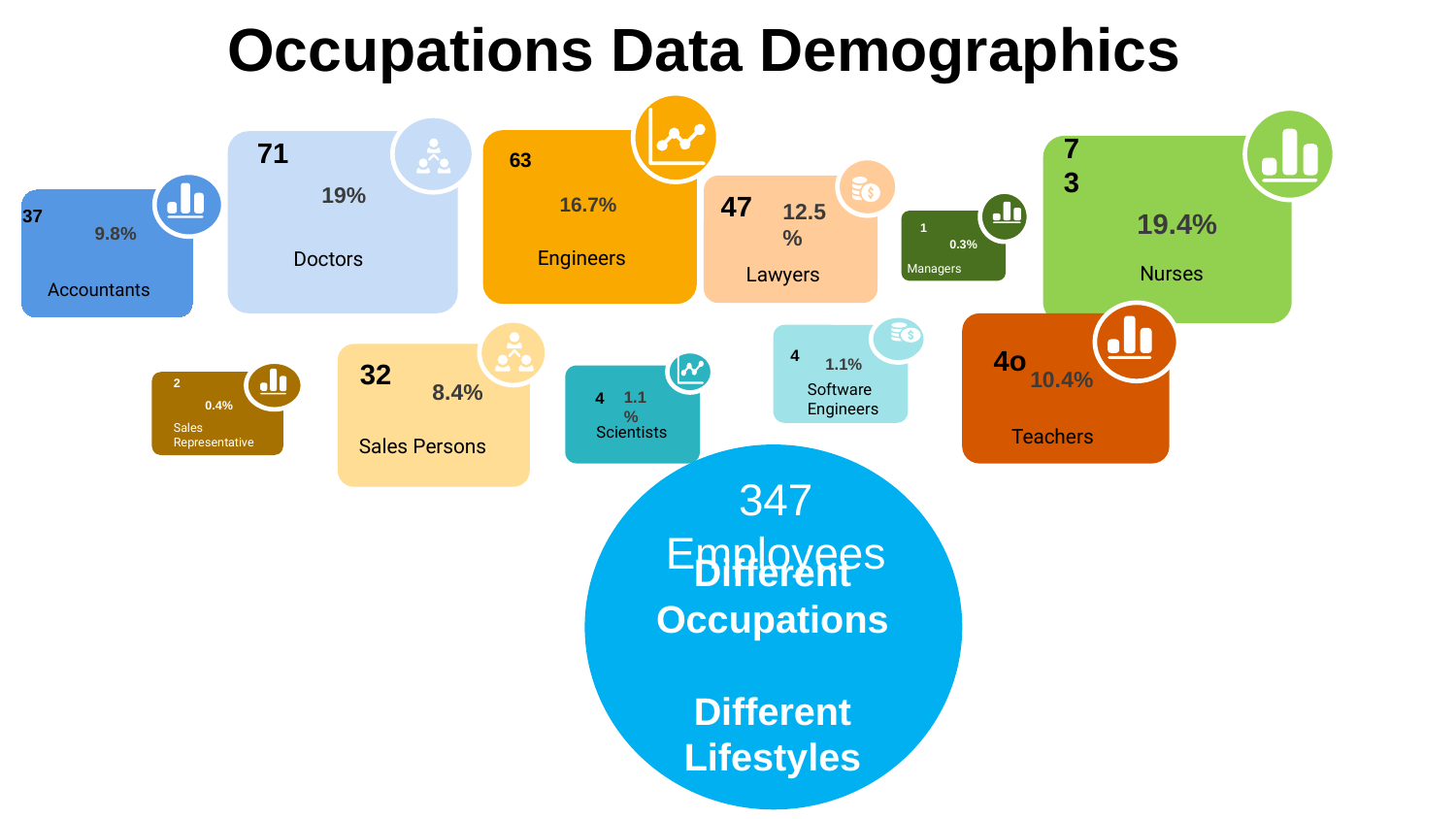

# Occupations Data Demographics

71

63
73

19%

16.7%

47

37

19.4%
12.5%

1
9.8%
Doctors
0.3%
Engineers
Lawyers
Managers
Nurses
Accountants

4
4o

1.1%

32
10.4%

Software
Engineers
2

8.4%
4
1.1%
0.4%

Scientists
Sales Persons
Sales
Representative
Teachers

347 Employees
Different Occupations

Different Lifestyles